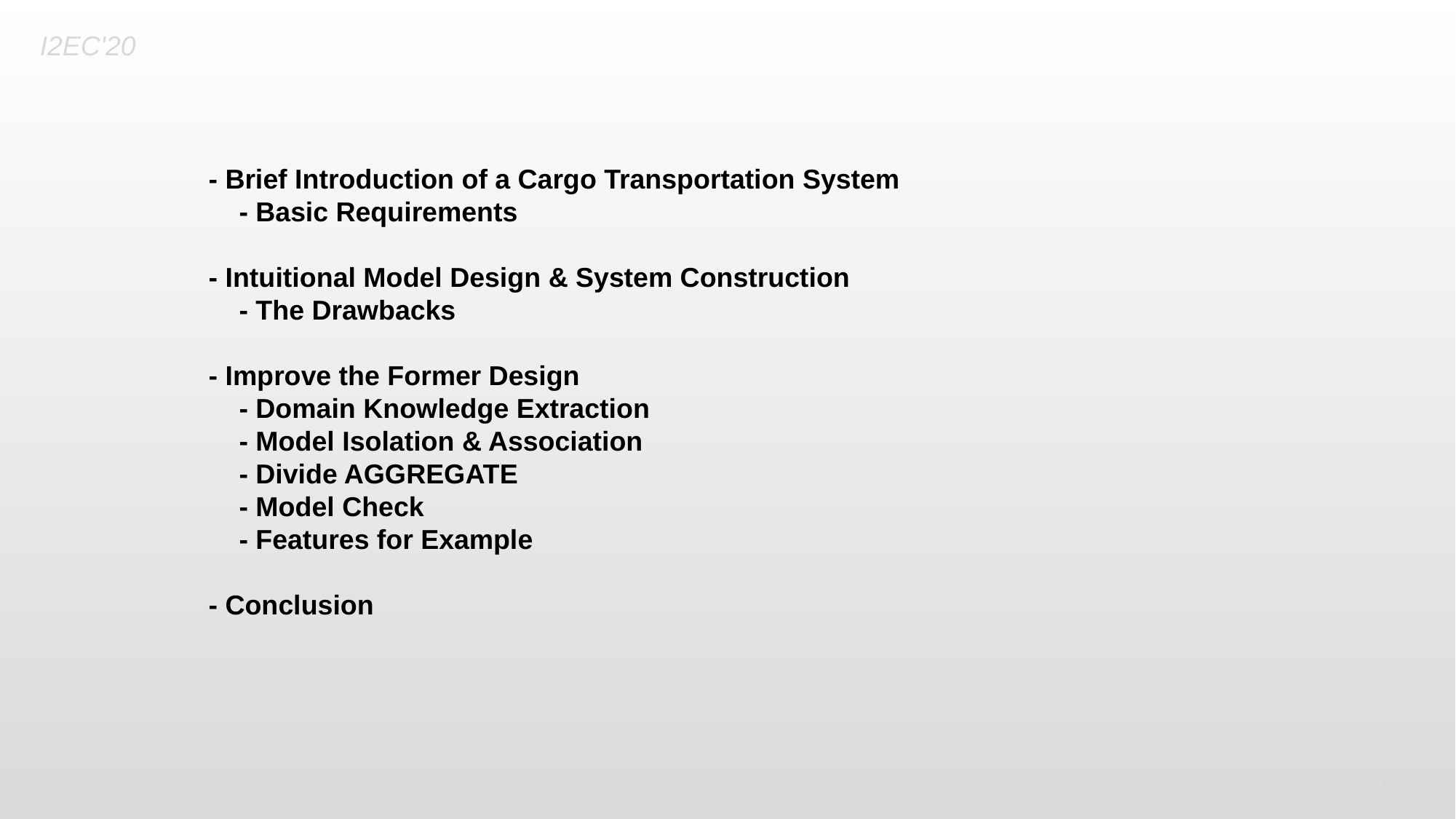

I2EC'20
- Brief Introduction of a Cargo Transportation System
    - Basic Requirements

- Intuitional Model Design & System Construction
    - The Drawbacks

- Improve the Former Design
    - Domain Knowledge Extraction
    - Model Isolation & Association
    - Divide AGGREGATE
    - Model Check
    - Features for Example

- Conclusion
ZheFei Chen